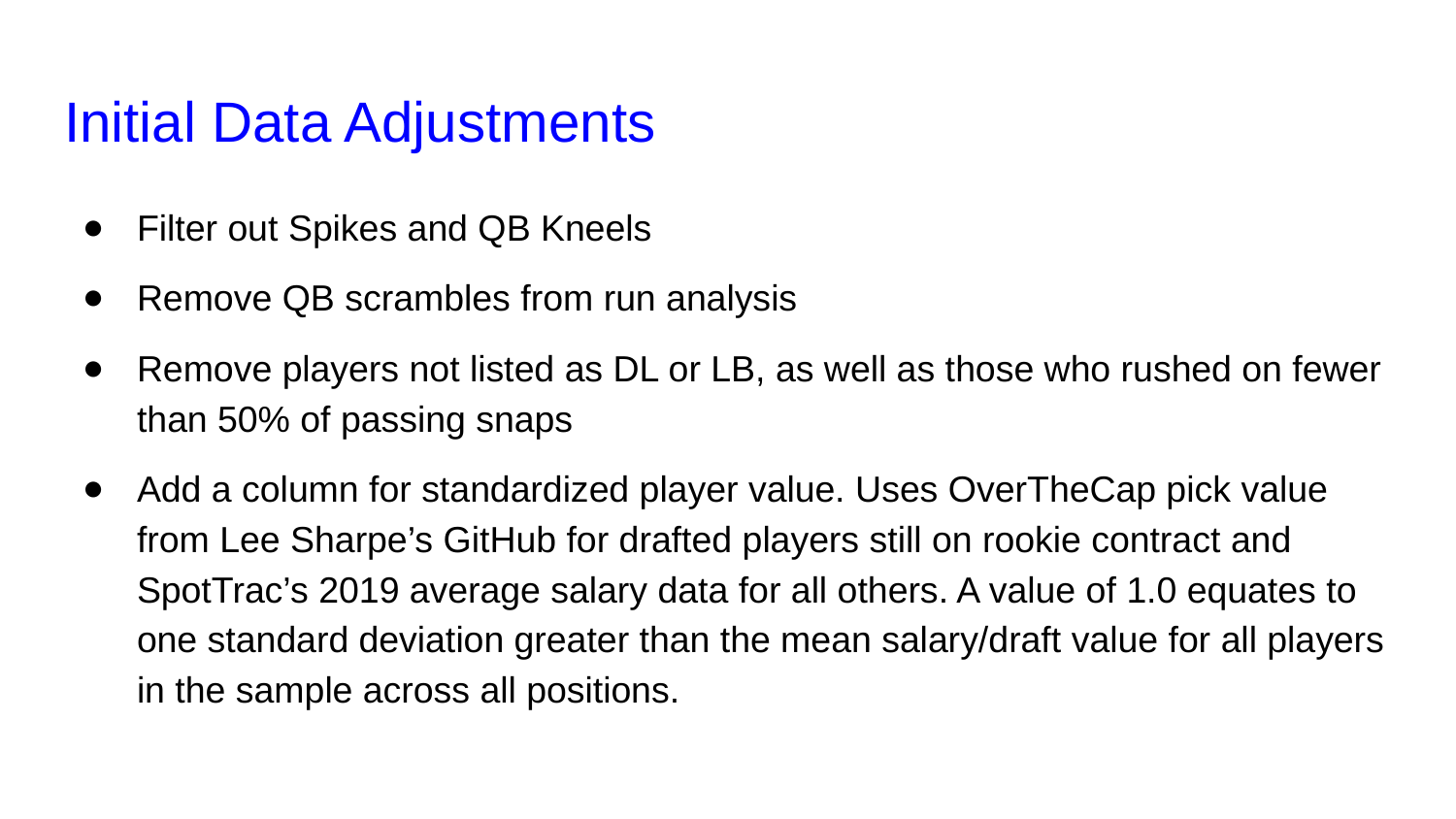

# Initial Data Adjustments

Filter out Spikes and QB Kneels
Remove QB scrambles from run analysis
Remove players not listed as DL or LB, as well as those who rushed on fewer than 50% of passing snaps
Add a column for standardized player value. Uses OverTheCap pick value from Lee Sharpe’s GitHub for drafted players still on rookie contract and SpotTrac’s 2019 average salary data for all others. A value of 1.0 equates to one standard deviation greater than the mean salary/draft value for all players in the sample across all positions.